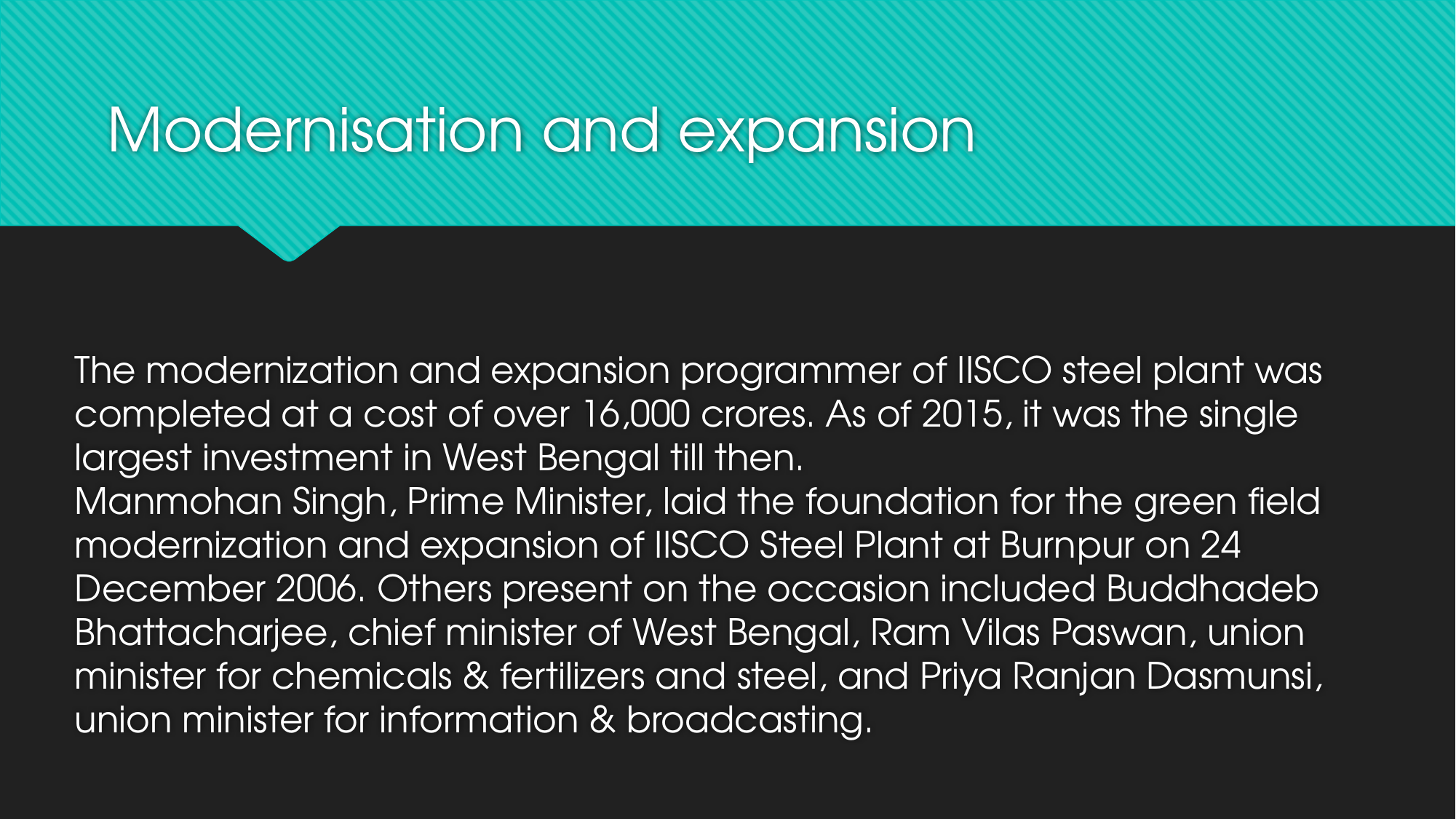

# Modernisation and expansion
The modernization and expansion programmer of IISCO steel plant was completed at a cost of over 16,000 crores. As of 2015, it was the single largest investment in West Bengal till then.
Manmohan Singh, Prime Minister, laid the foundation for the green field modernization and expansion of IISCO Steel Plant at Burnpur on 24 December 2006. Others present on the occasion included Buddhadeb Bhattacharjee, chief minister of West Bengal, Ram Vilas Paswan, union minister for chemicals & fertilizers and steel, and Priya Ranjan Dasmunsi, union minister for information & broadcasting.